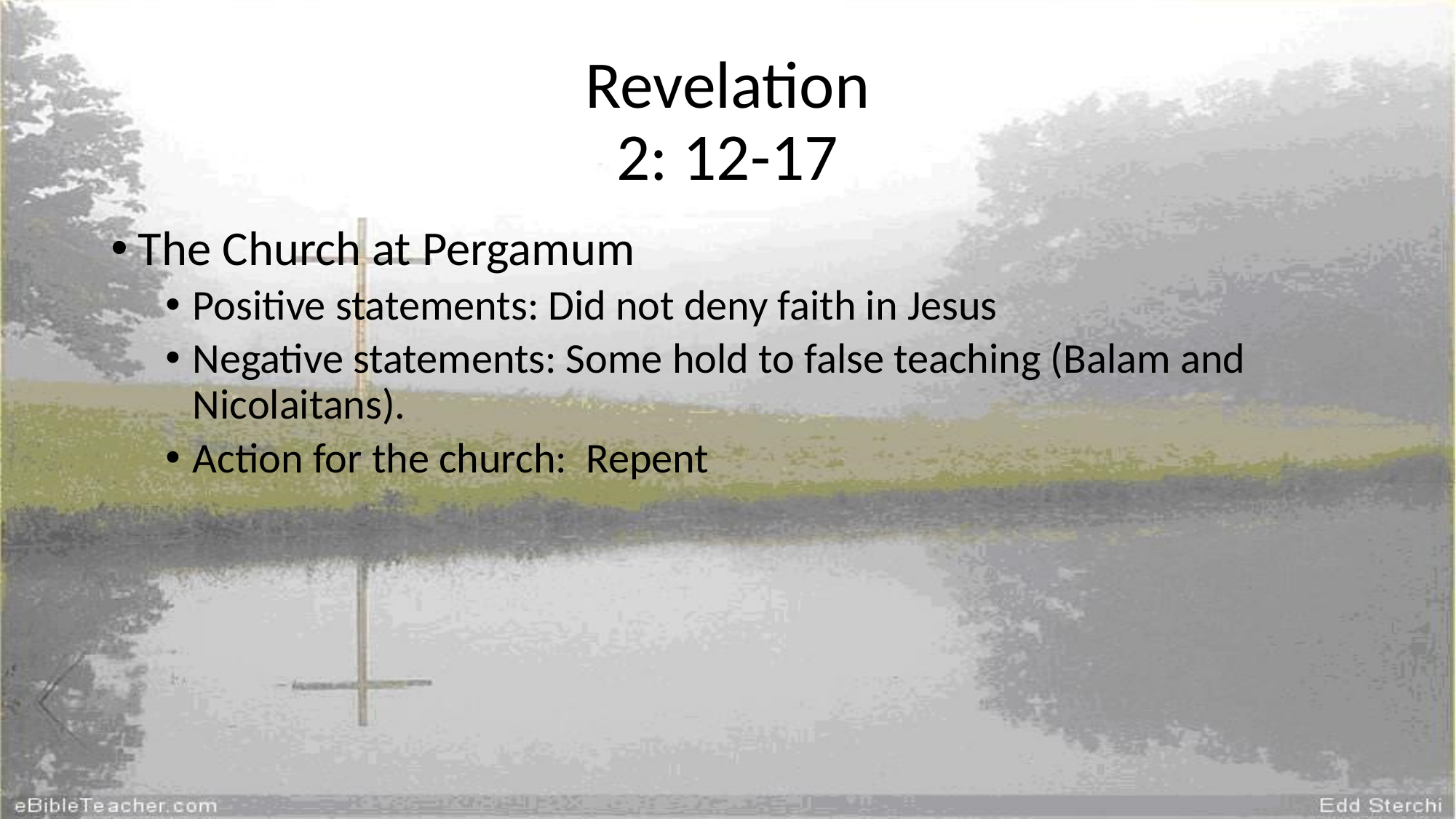

# Revelation 2: 12-17
The Church at Pergamum
Positive statements: Did not deny faith in Jesus
Negative statements: Some hold to false teaching (Balam and Nicolaitans).
Action for the church:  Repent